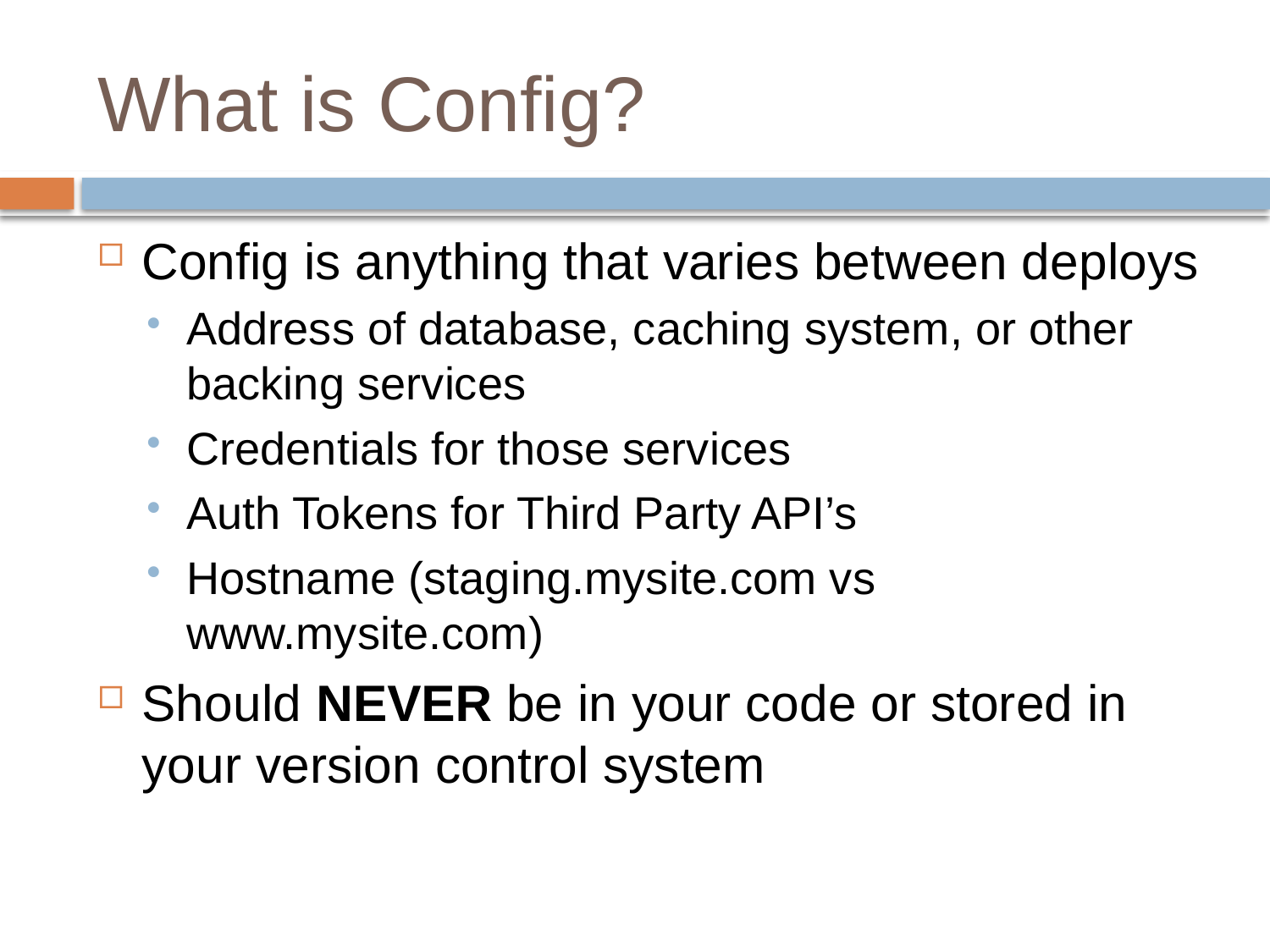

# What is Config?
Config is anything that varies between deploys
Address of database, caching system, or other backing services
Credentials for those services
Auth Tokens for Third Party API’s
Hostname (staging.mysite.com vs www.mysite.com)
Should NEVER be in your code or stored in your version control system